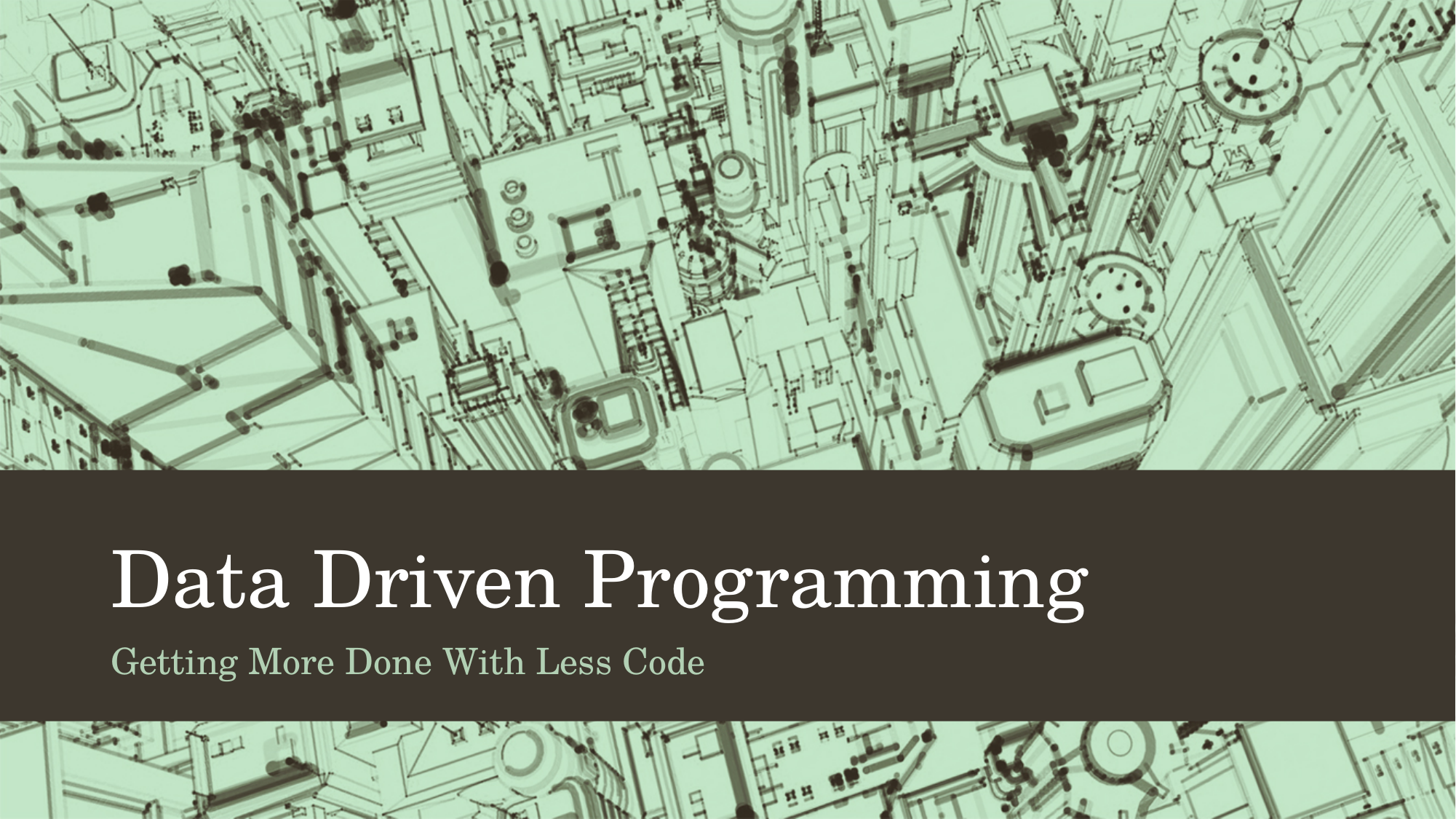

# Data Driven Programming
Getting More Done With Less Code